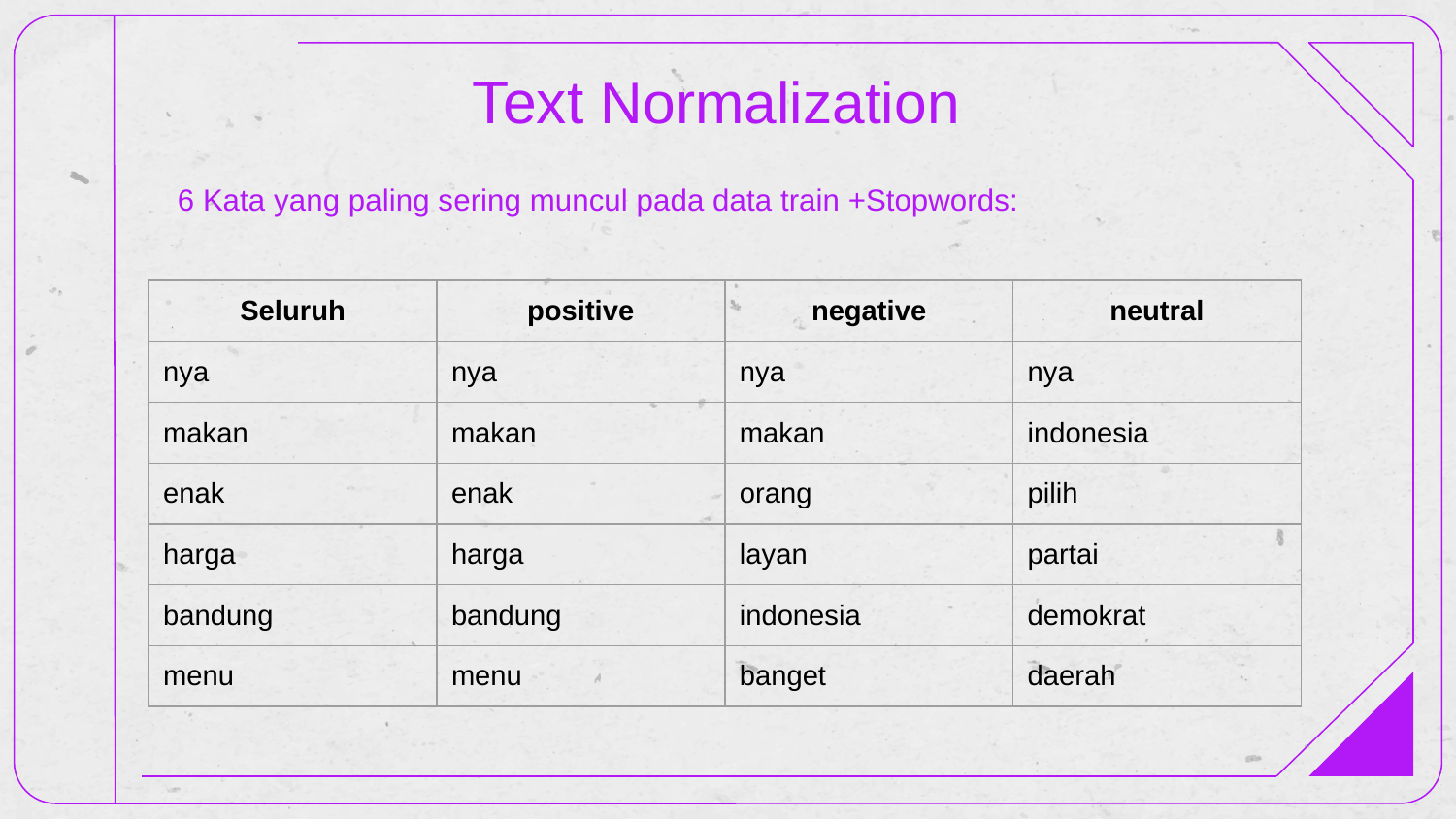

# Text Normalization
6 Kata yang paling sering muncul pada data train +Stopwords:

| Seluruh | positive | negative | neutral |
| --- | --- | --- | --- |
| nya | nya | nya | nya |
| makan | makan | makan | indonesia |
| enak | enak | orang | pilih |
| harga | harga | layan | partai |
| bandung | bandung | indonesia | demokrat |
| menu | menu | banget | daerah |